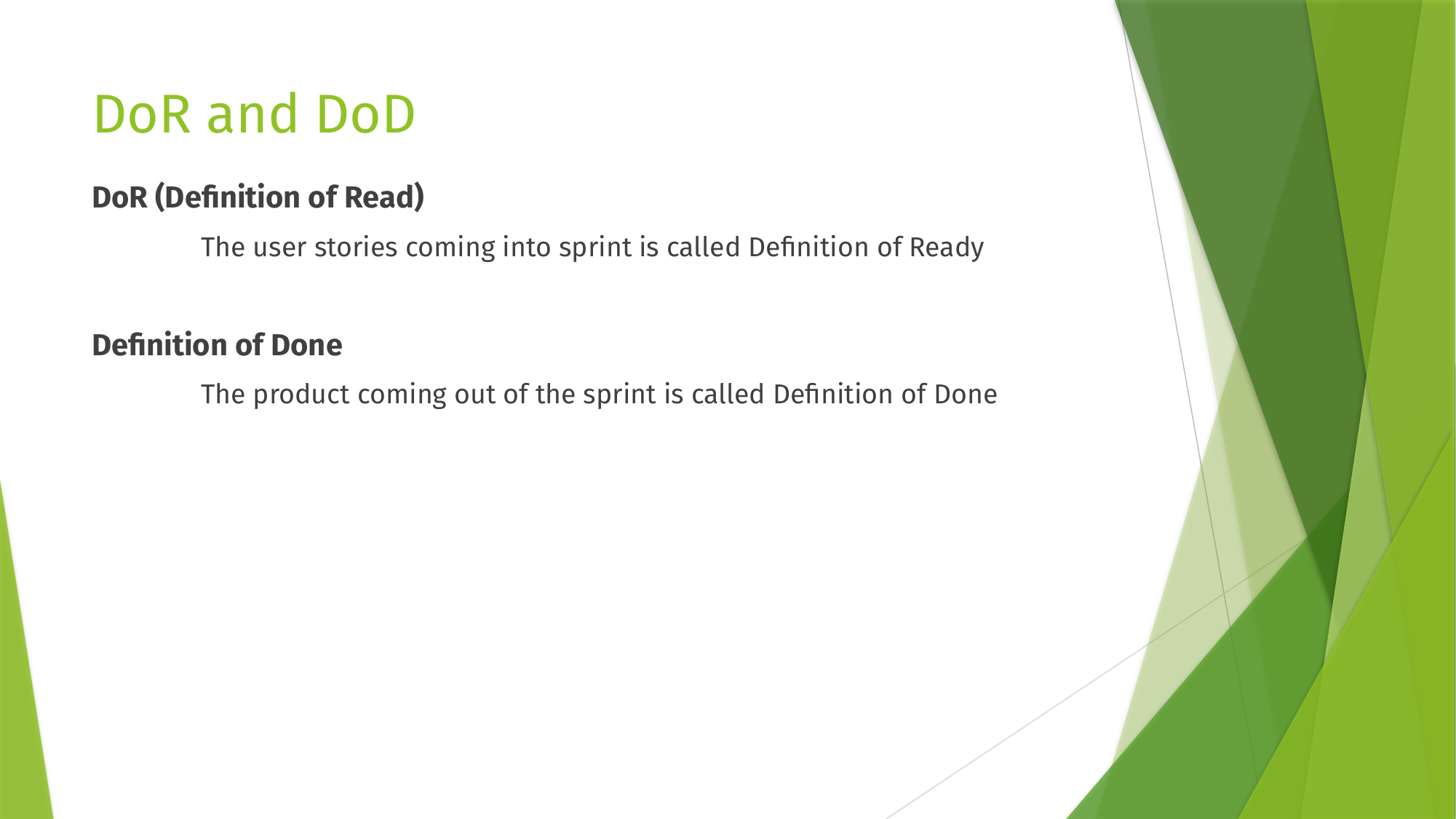

# DoR and DoD
DoR (Definition of Read)
	The user stories coming into sprint is called Definition of Ready

Definition of Done
	The product coming out of the sprint is called Definition of Done